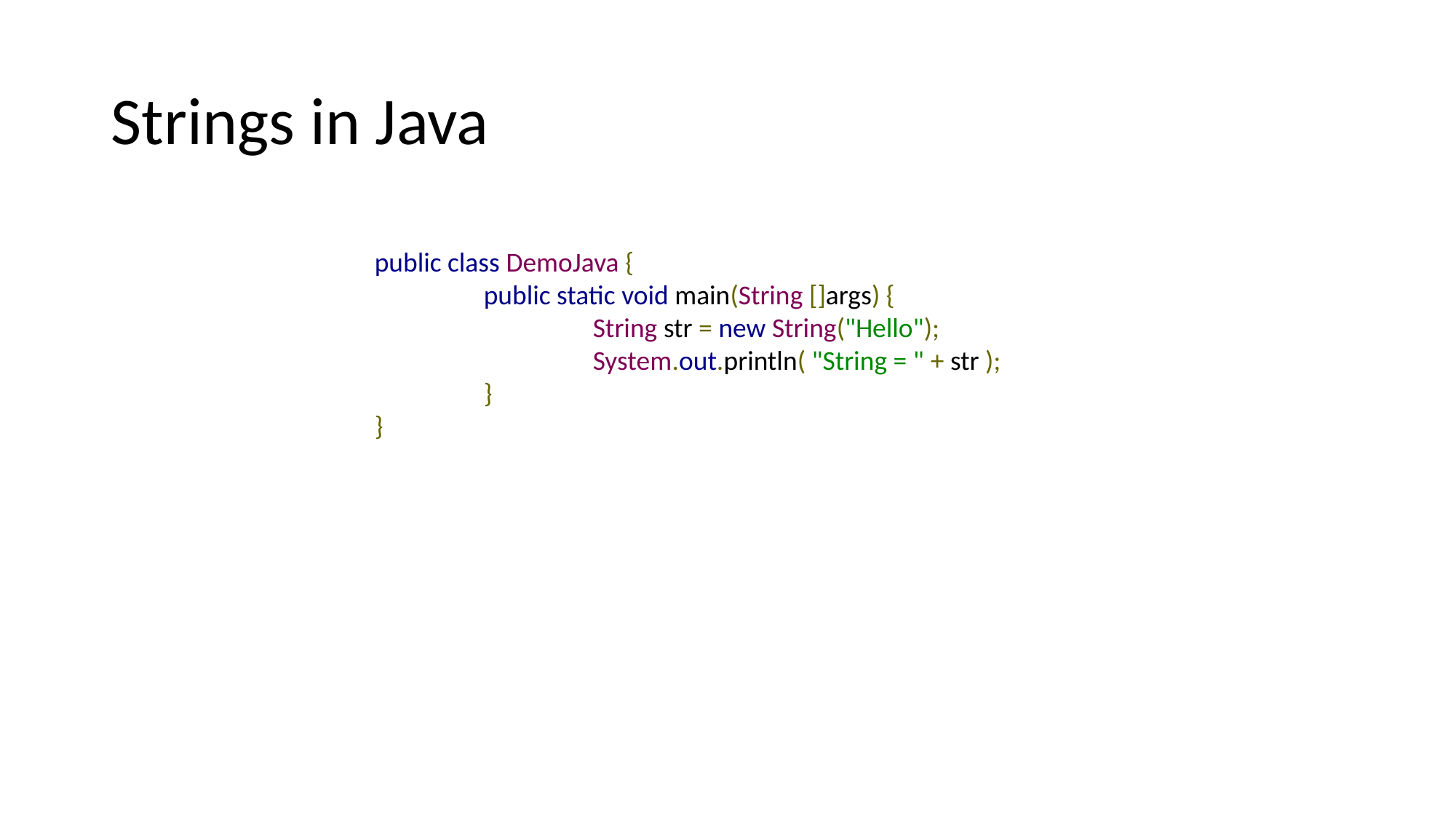

# Strings in Java
public class DemoJava {
	public static void main(String []args) {
		String str = new String("Hello");
		System.out.println( "String = " + str );
	}
}